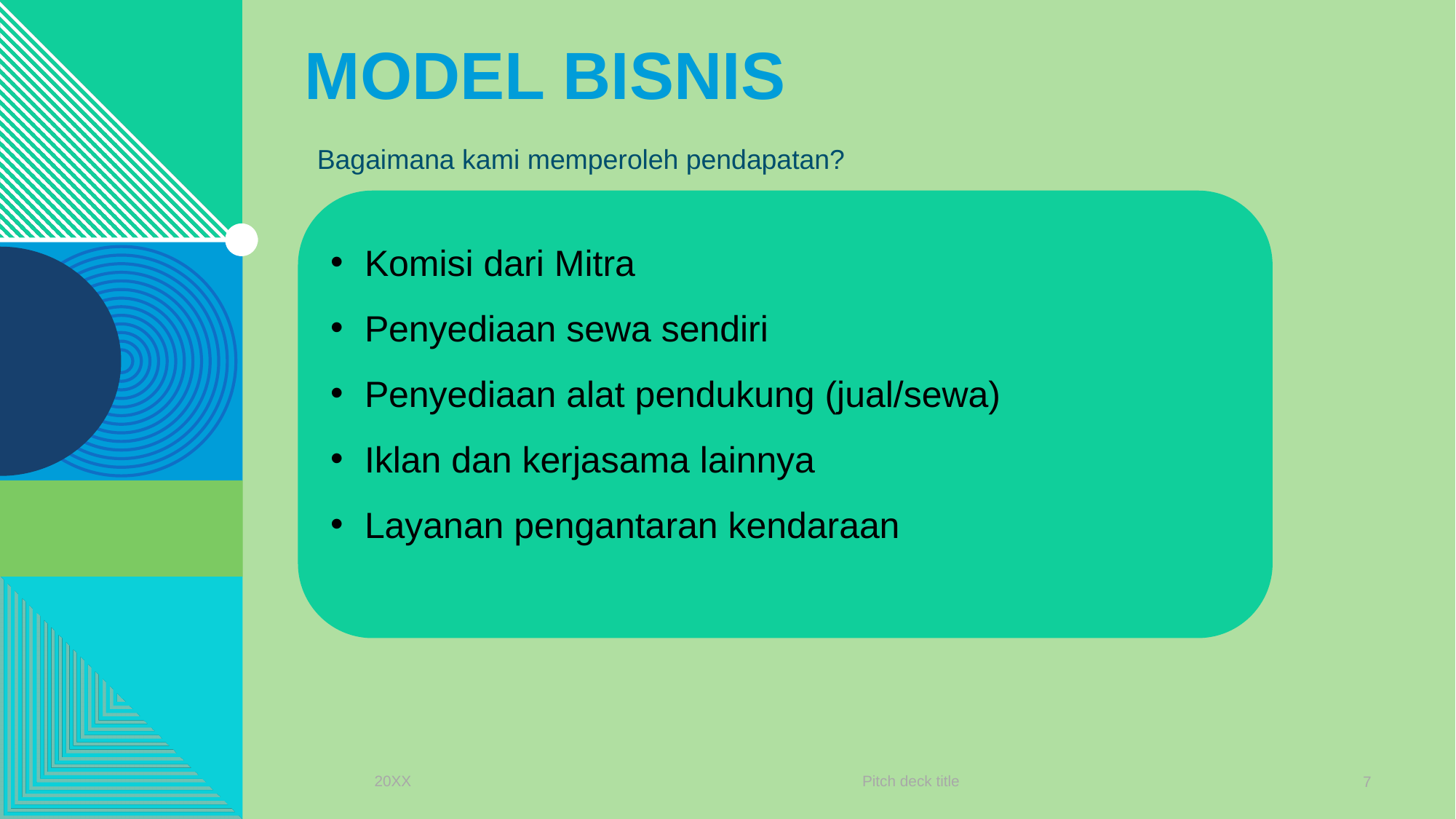

# Model bisnis
Bagaimana kami memperoleh pendapatan?
Komisi dari Mitra
Penyediaan sewa sendiri
Penyediaan alat pendukung (jual/sewa)
Iklan dan kerjasama lainnya
Layanan pengantaran kendaraan

Pitch deck title
20XX
7